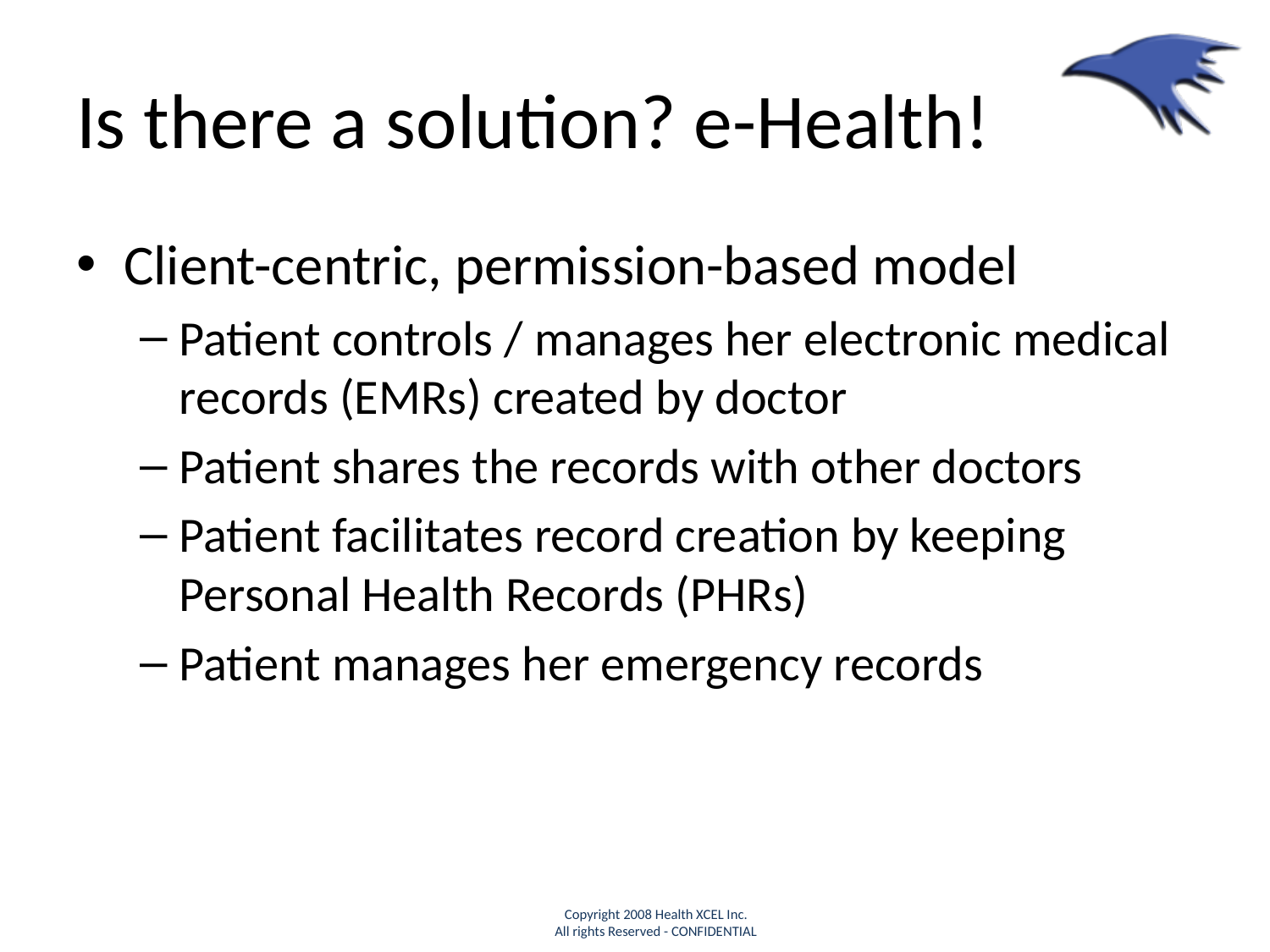

# Is there a solution? e-Health!
Client-centric, permission-based model
Patient controls / manages her electronic medical records (EMRs) created by doctor
Patient shares the records with other doctors
Patient facilitates record creation by keeping Personal Health Records (PHRs)
Patient manages her emergency records